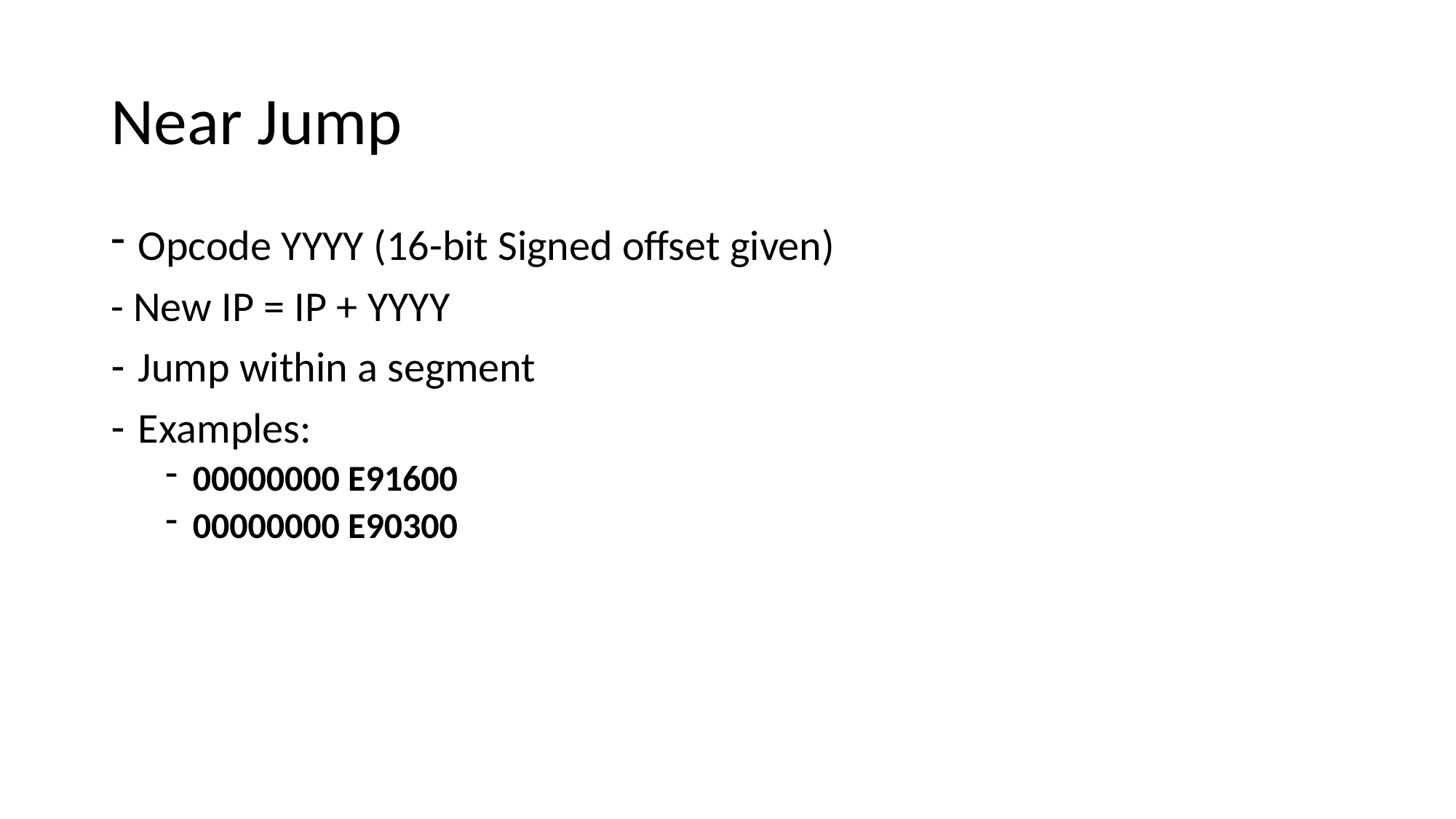

# Near Jump
Opcode YYYY (16-bit Signed offset given)
- New IP = IP + YYYY
Jump within a segment
Examples:
00000000 E91600
00000000 E90300